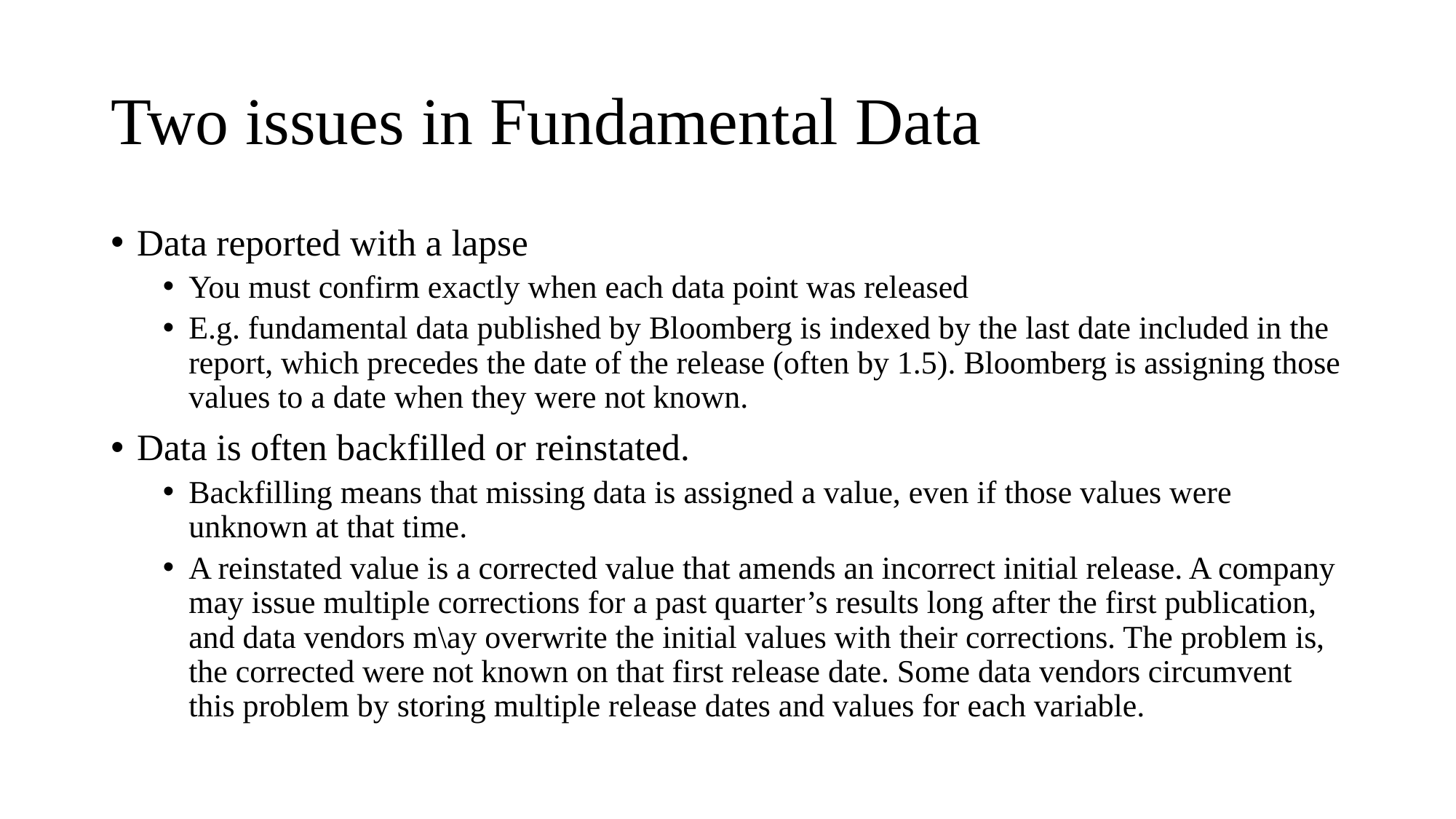

# Two issues in Fundamental Data
Data reported with a lapse
You must confirm exactly when each data point was released
E.g. fundamental data published by Bloomberg is indexed by the last date included in the report, which precedes the date of the release (often by 1.5). Bloomberg is assigning those values to a date when they were not known.
Data is often backfilled or reinstated.
Backfilling means that missing data is assigned a value, even if those values were unknown at that time.
A reinstated value is a corrected value that amends an incorrect initial release. A company may issue multiple corrections for a past quarter’s results long after the first publication, and data vendors m\ay overwrite the initial values with their corrections. The problem is, the corrected were not known on that first release date. Some data vendors circumvent this problem by storing multiple release dates and values for each variable.